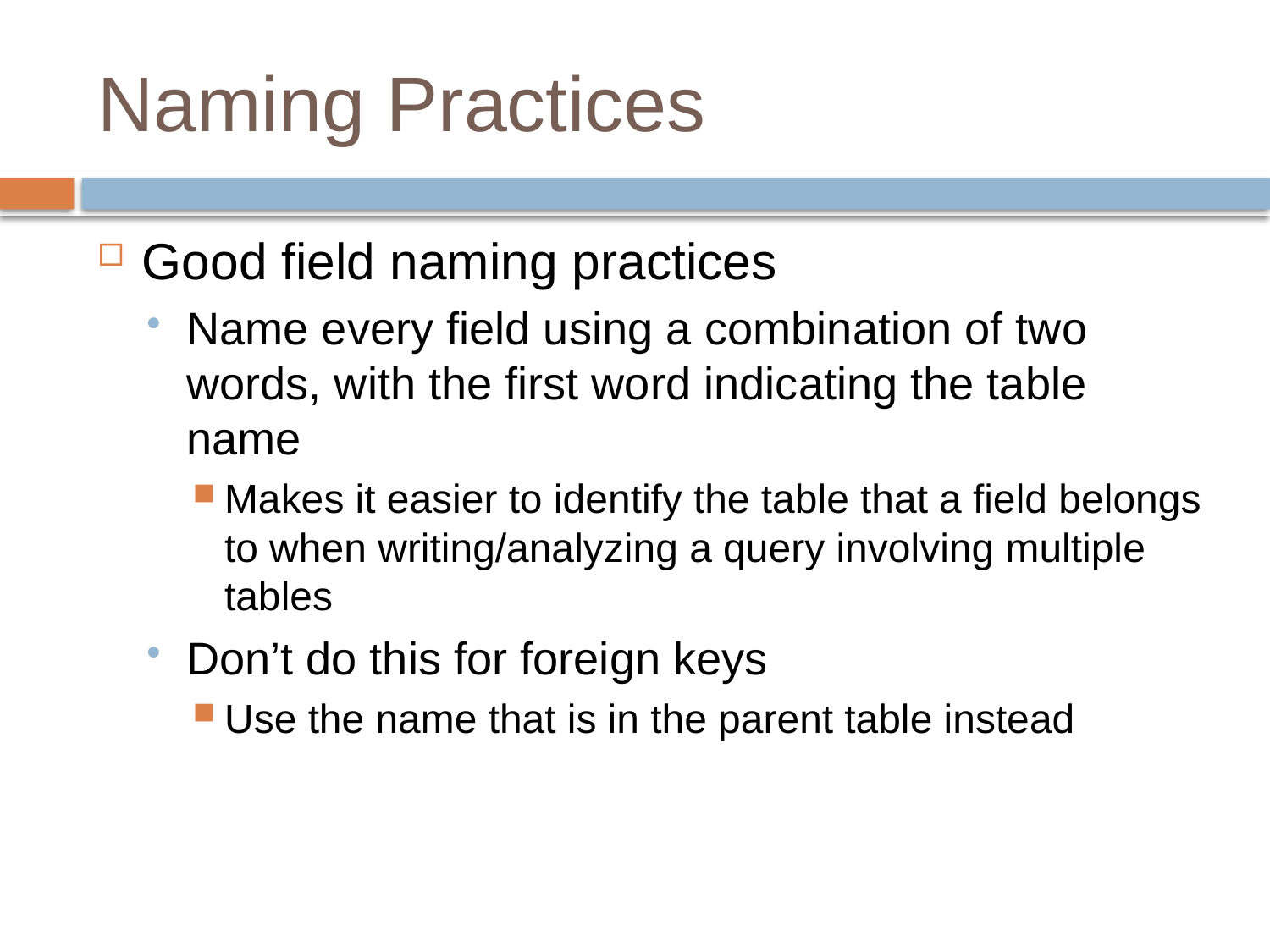

# Naming Practices
Good field naming practices
Name every field using a combination of two words, with the first word indicating the table name
Makes it easier to identify the table that a field belongs to when writing/analyzing a query involving multiple tables
Don’t do this for foreign keys
Use the name that is in the parent table instead